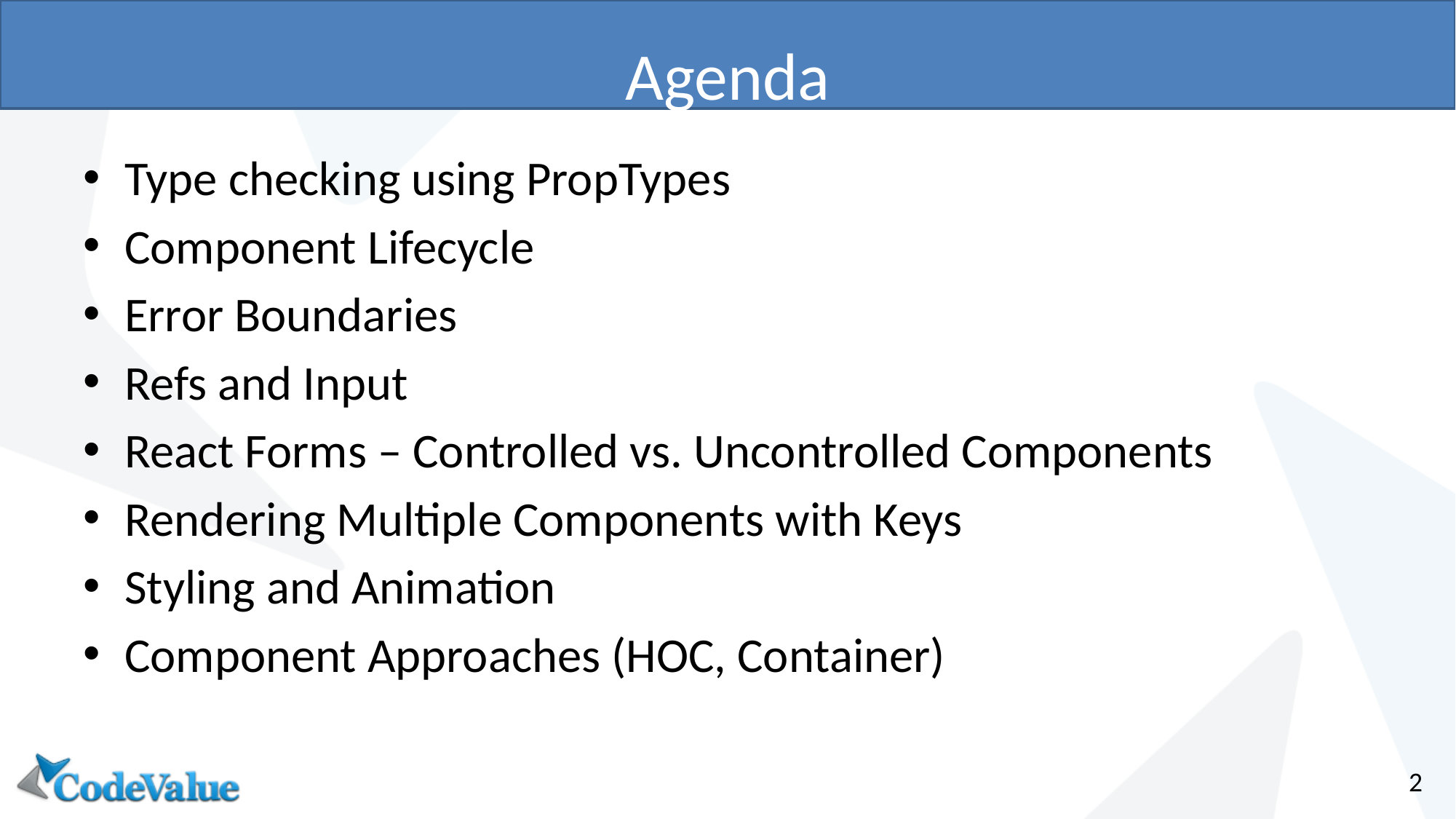

# Agenda
Type checking using PropTypes
Component Lifecycle
Error Boundaries
Refs and Input
React Forms – Controlled vs. Uncontrolled Components
Rendering Multiple Components with Keys
Styling and Animation
Component Approaches (HOC, Container)